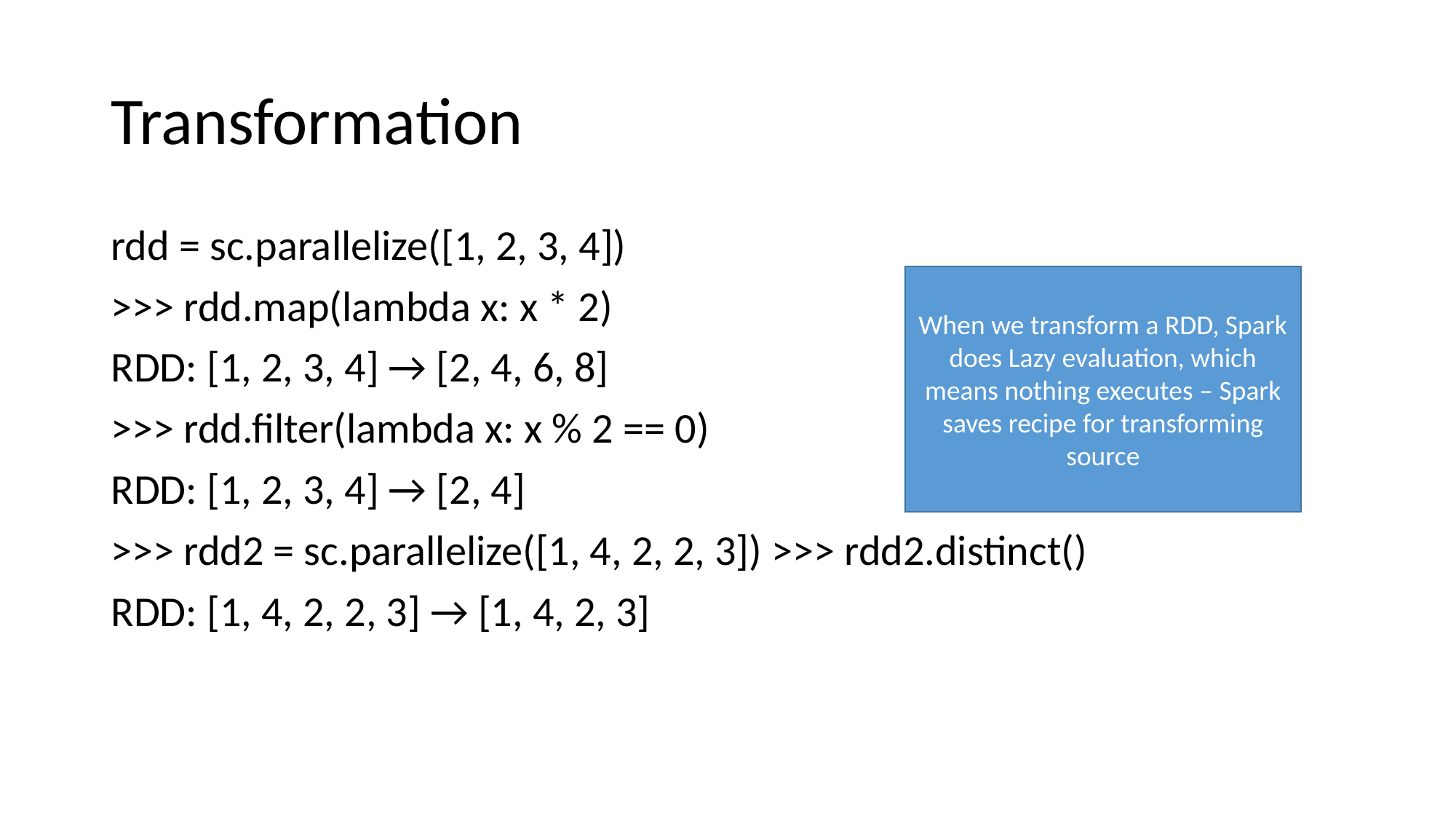

# Transformation
rdd = sc.parallelize([1, 2, 3, 4])
>>> rdd.map(lambda x: x * 2)
RDD: [1, 2, 3, 4] → [2, 4, 6, 8]
>>> rdd.filter(lambda x: x % 2 == 0)
RDD: [1, 2, 3, 4] → [2, 4]
>>> rdd2 = sc.parallelize([1, 4, 2, 2, 3]) >>> rdd2.distinct()
RDD: [1, 4, 2, 2, 3] → [1, 4, 2, 3]
When we transform a RDD, Spark does Lazy evaluation, which means nothing executes – Spark saves recipe for transforming source